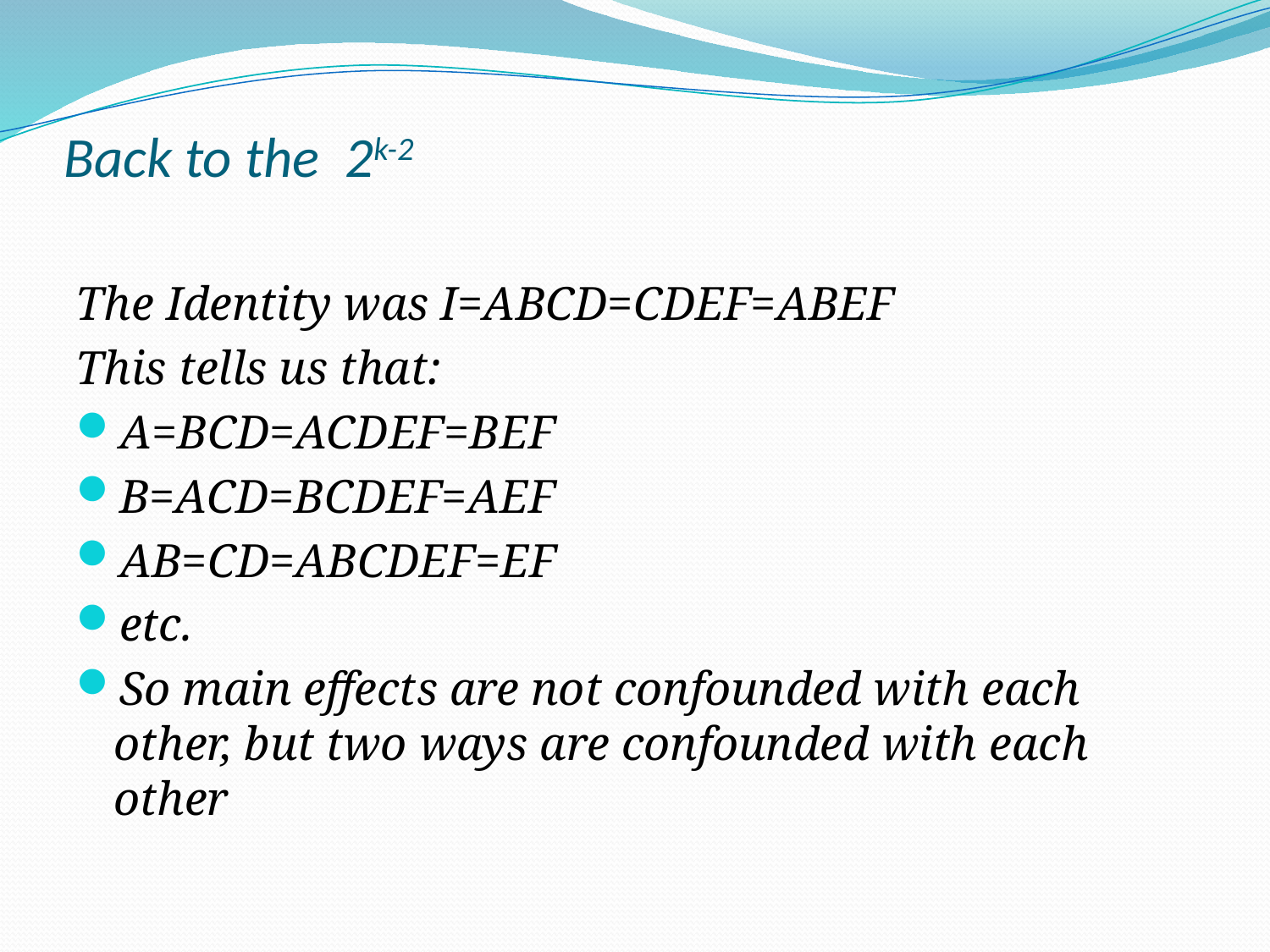

# Back to the  2k-2
The Identity was I=ABCD=CDEF=ABEF
This tells us that:
A=BCD=ACDEF=BEF
B=ACD=BCDEF=AEF
AB=CD=ABCDEF=EF
etc.
So main effects are not confounded with each other, but two ways are confounded with each other